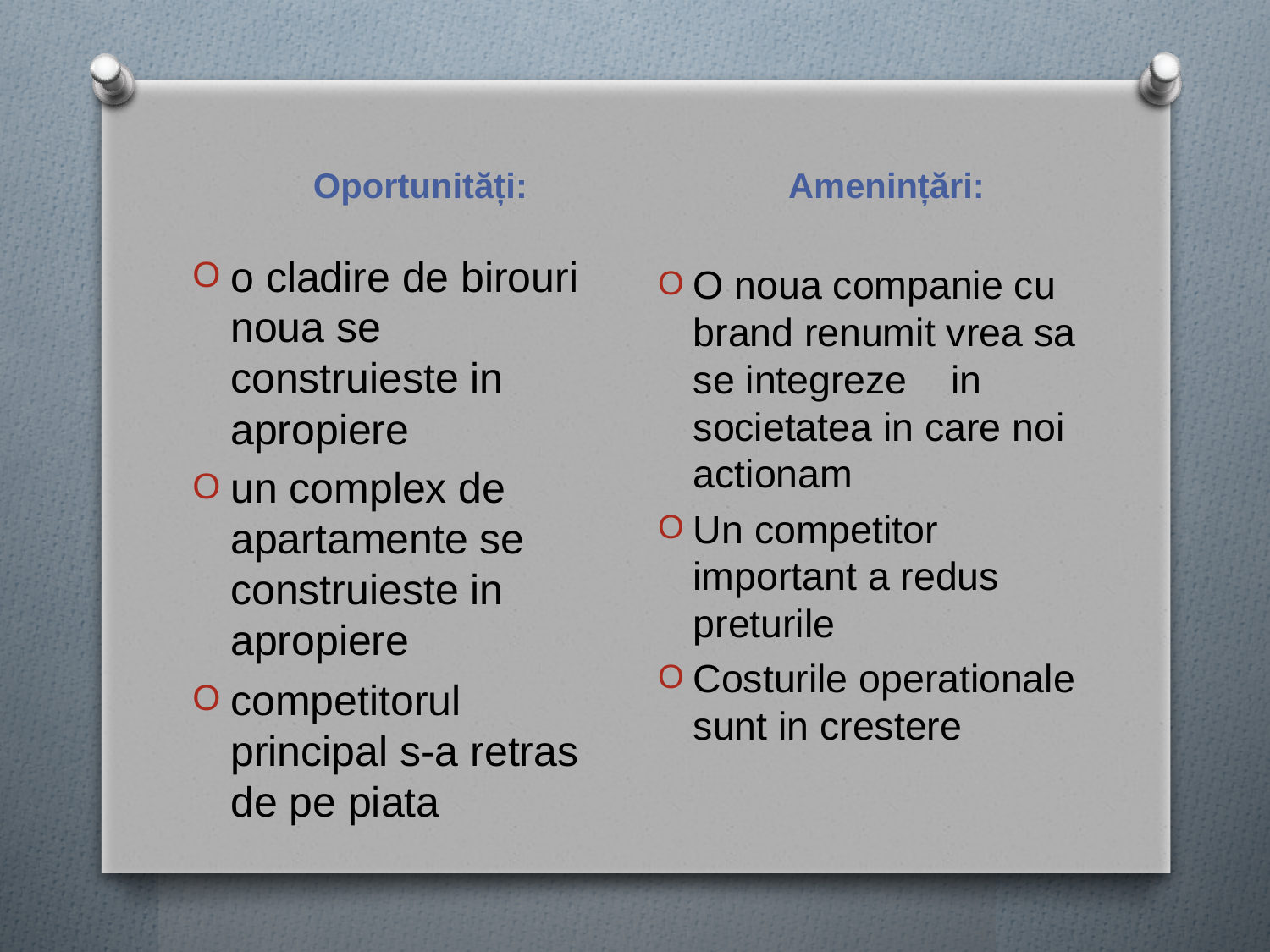

#
Oportunități:
Amenințări:
o cladire de birouri noua se construieste in apropiere
un complex de apartamente se construieste in apropiere
competitorul principal s-a retras de pe piata
O noua companie cu brand renumit vrea sa se integreze    in societatea in care noi actionam
Un competitor important a redus preturile
Costurile operationale sunt in crestere